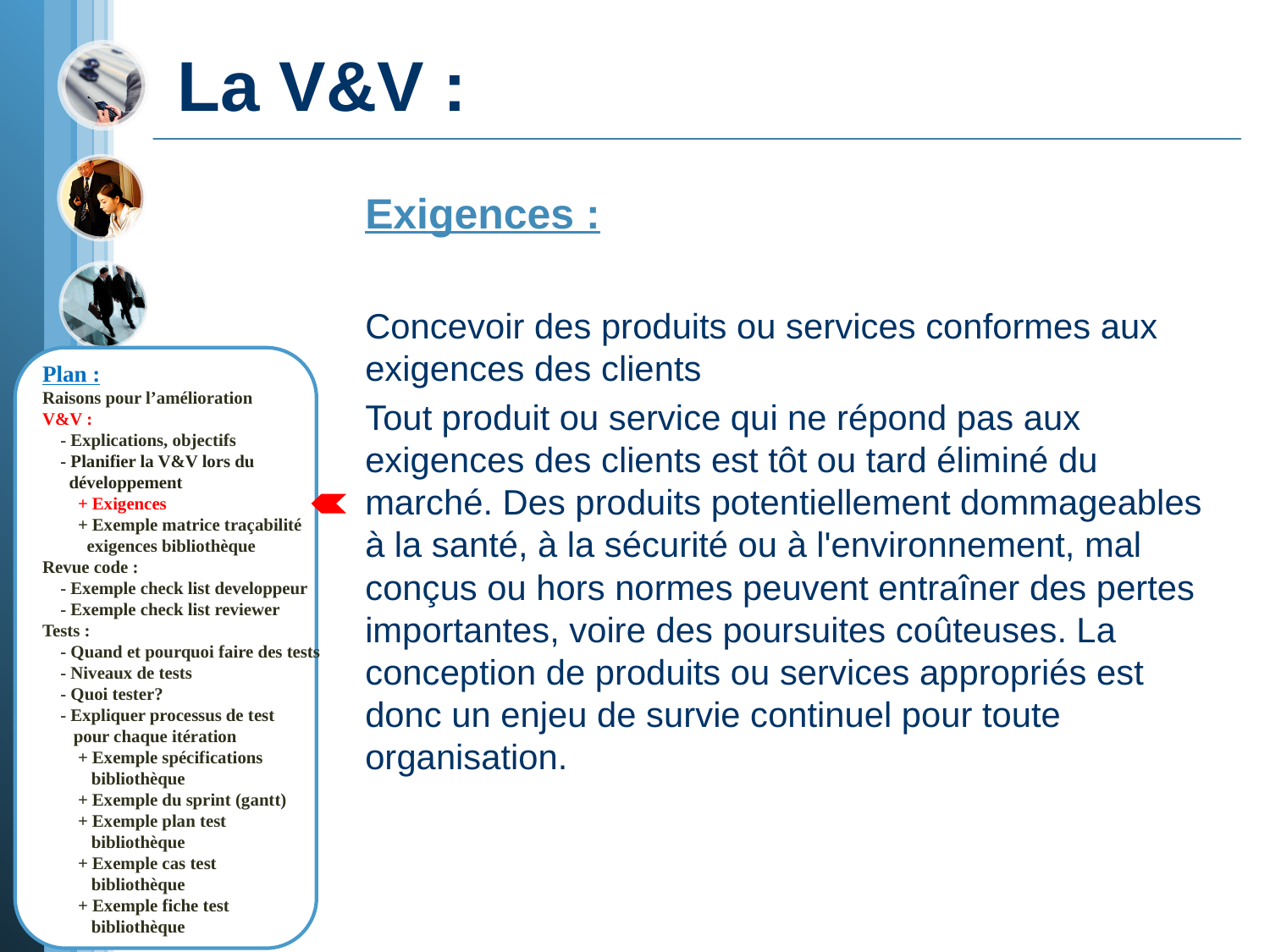

# La V&V :
Exigences :

Concevoir des produits ou services conformes aux exigences des clients
Tout produit ou service qui ne répond pas aux exigences des clients est tôt ou tard éliminé du marché. Des produits potentiellement dommageables à la santé, à la sécurité ou à l'environnement, mal conçus ou hors normes peuvent entraîner des pertes importantes, voire des poursuites coûteuses. La conception de produits ou services appropriés est donc un enjeu de survie continuel pour toute organisation.

Plan :
Raisons pour l’amélioration
V&V :
    - Explications, objectifs
    - Planifier la V&V lors du
      développement
        + Exigences
        + Exemple matrice traçabilité
          exigences bibliothèque
Revue code :
    - Exemple check list developpeur
    - Exemple check list reviewer
Tests :
    - Quand et pourquoi faire des tests
    - Niveaux de tests
    - Quoi tester?
    - Expliquer processus de test
       pour chaque itération
        + Exemple spécifications
           bibliothèque
        + Exemple du sprint (gantt)
        + Exemple plan test
           bibliothèque
        + Exemple cas test
           bibliothèque
        + Exemple fiche test
           bibliothèque